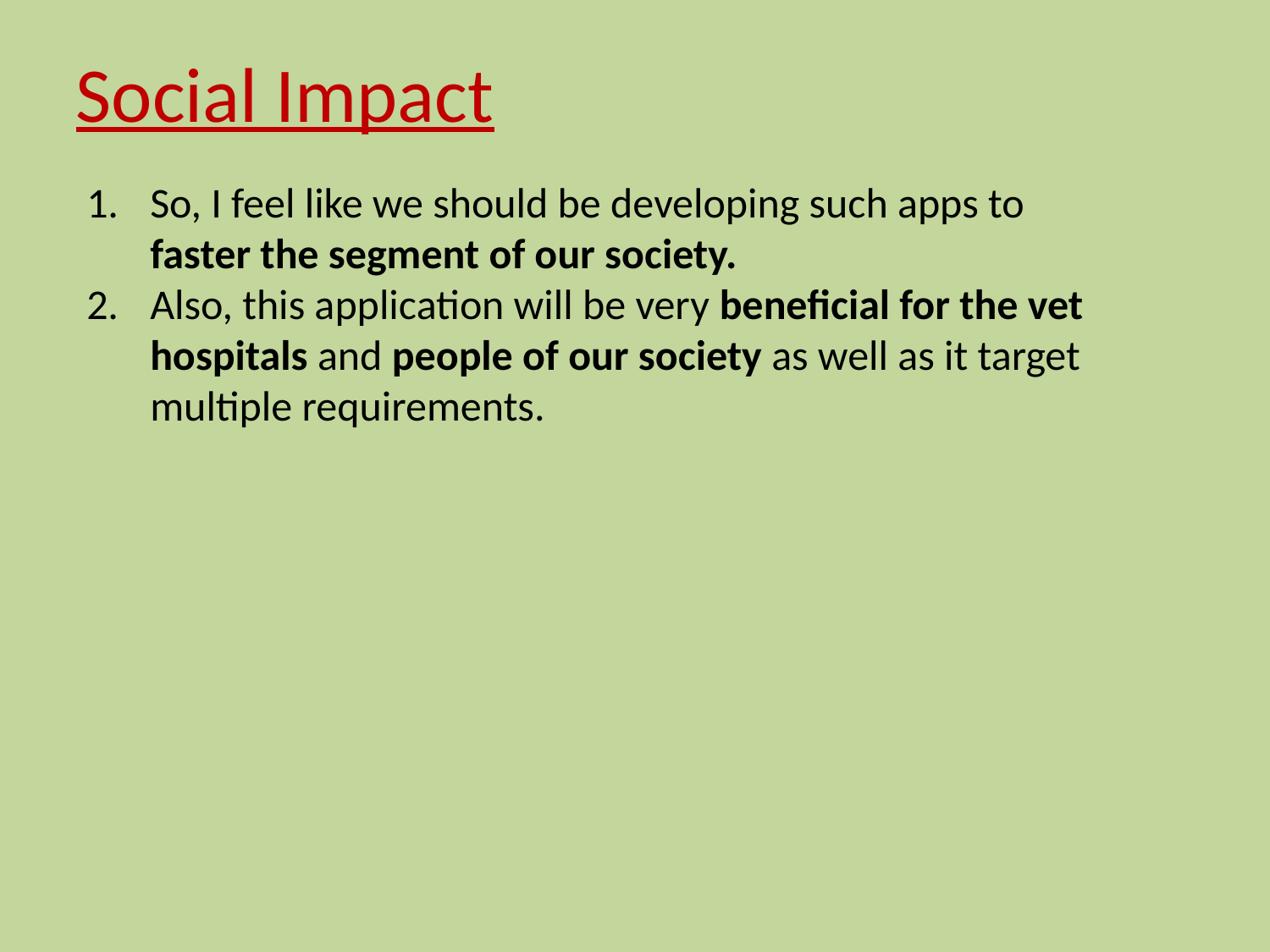

Social Impact
So, I feel like we should be developing such apps to faster the segment of our society.
Also, this application will be very beneficial for the vet hospitals and people of our society as well as it target multiple requirements.